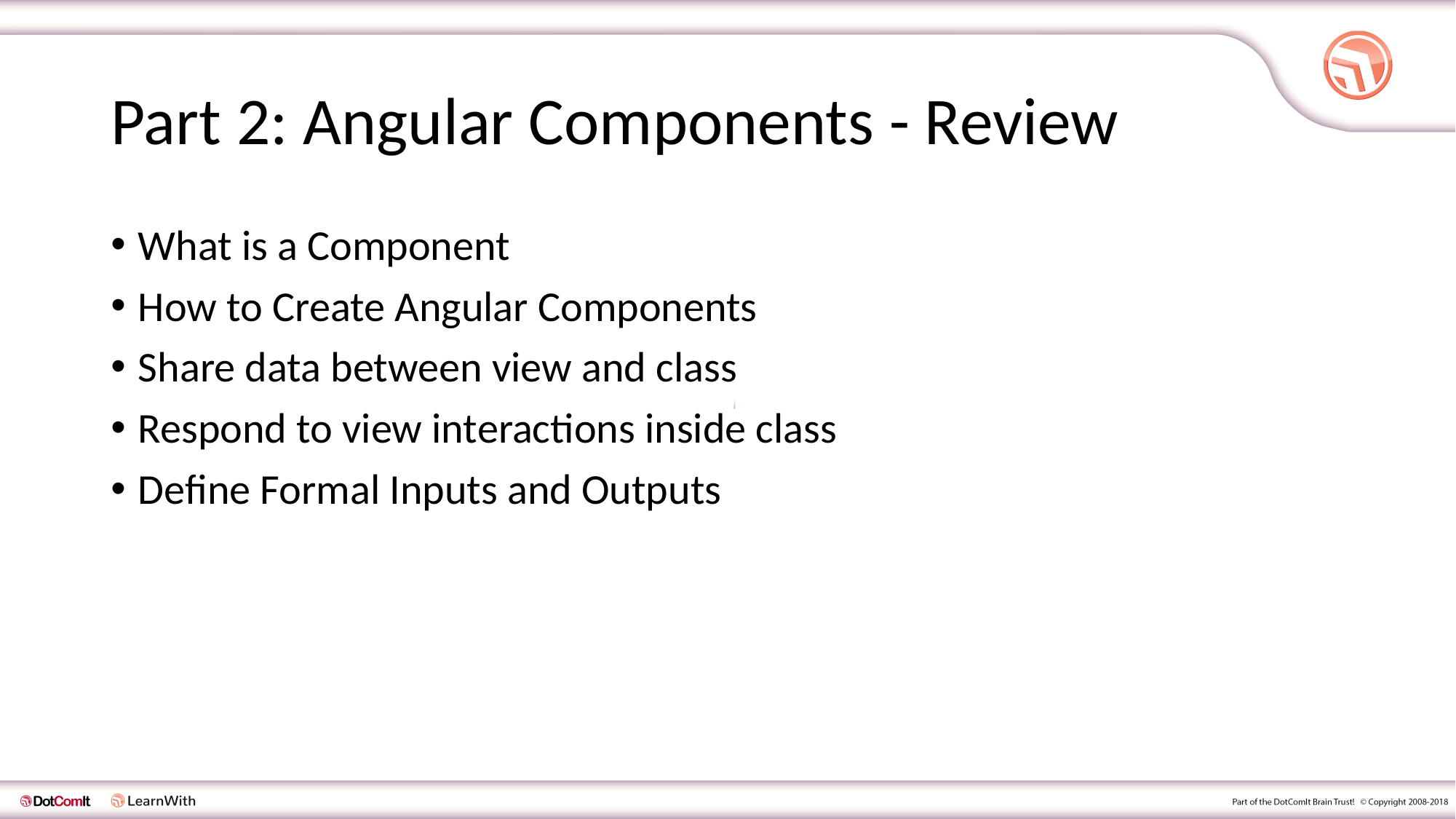

# Part 2: Angular Components - Review
What is a Component
How to Create Angular Components
Share data between view and class
Respond to view interactions inside class
Define Formal Inputs and Outputs